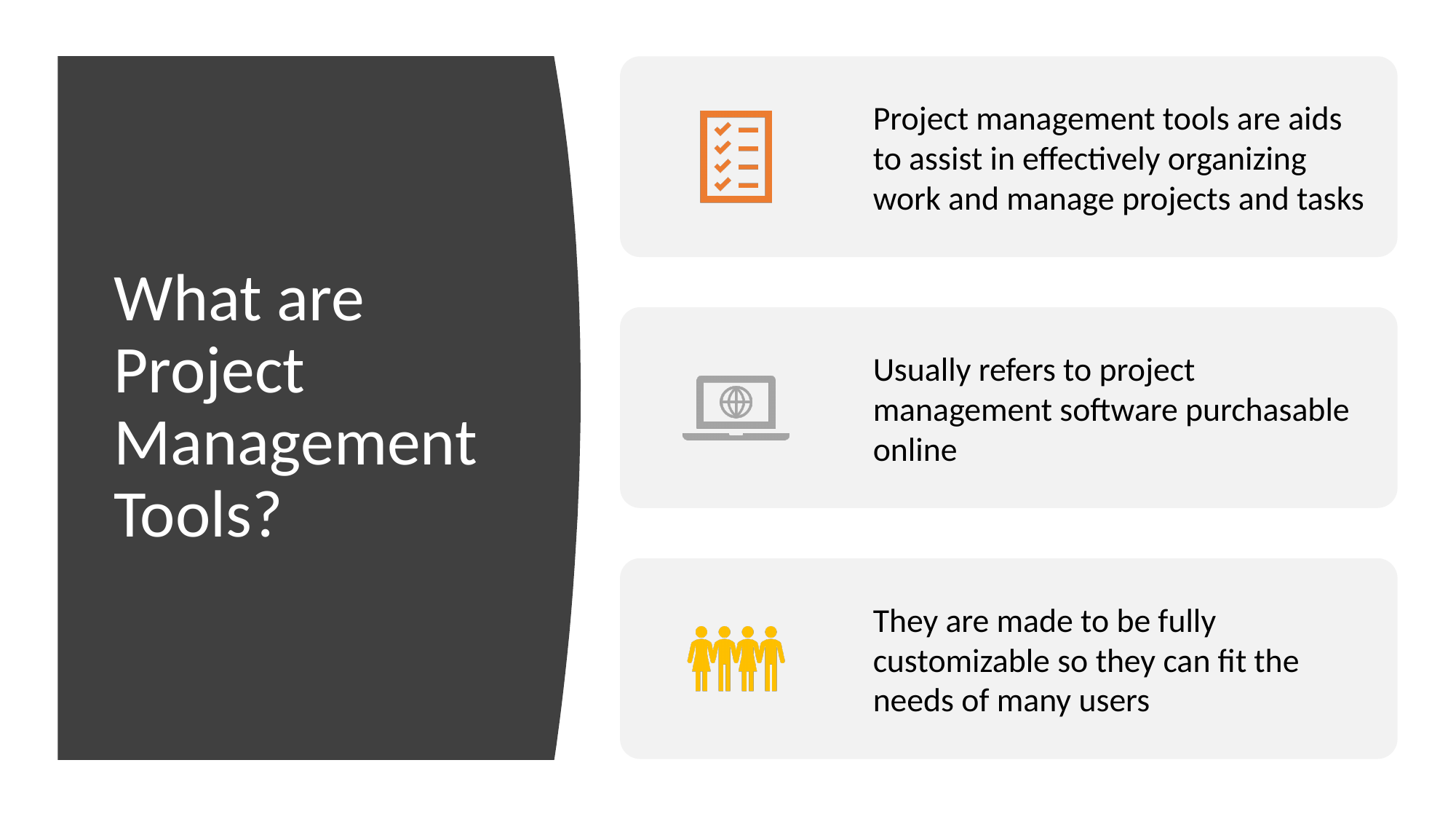

Project management tools are aids to assist in effectively organizing work and manage projects and tasks
Usually refers to project management software purchasable online
They are made to be fully customizable so they can fit the needs of many users

# What are Project Management Tools?